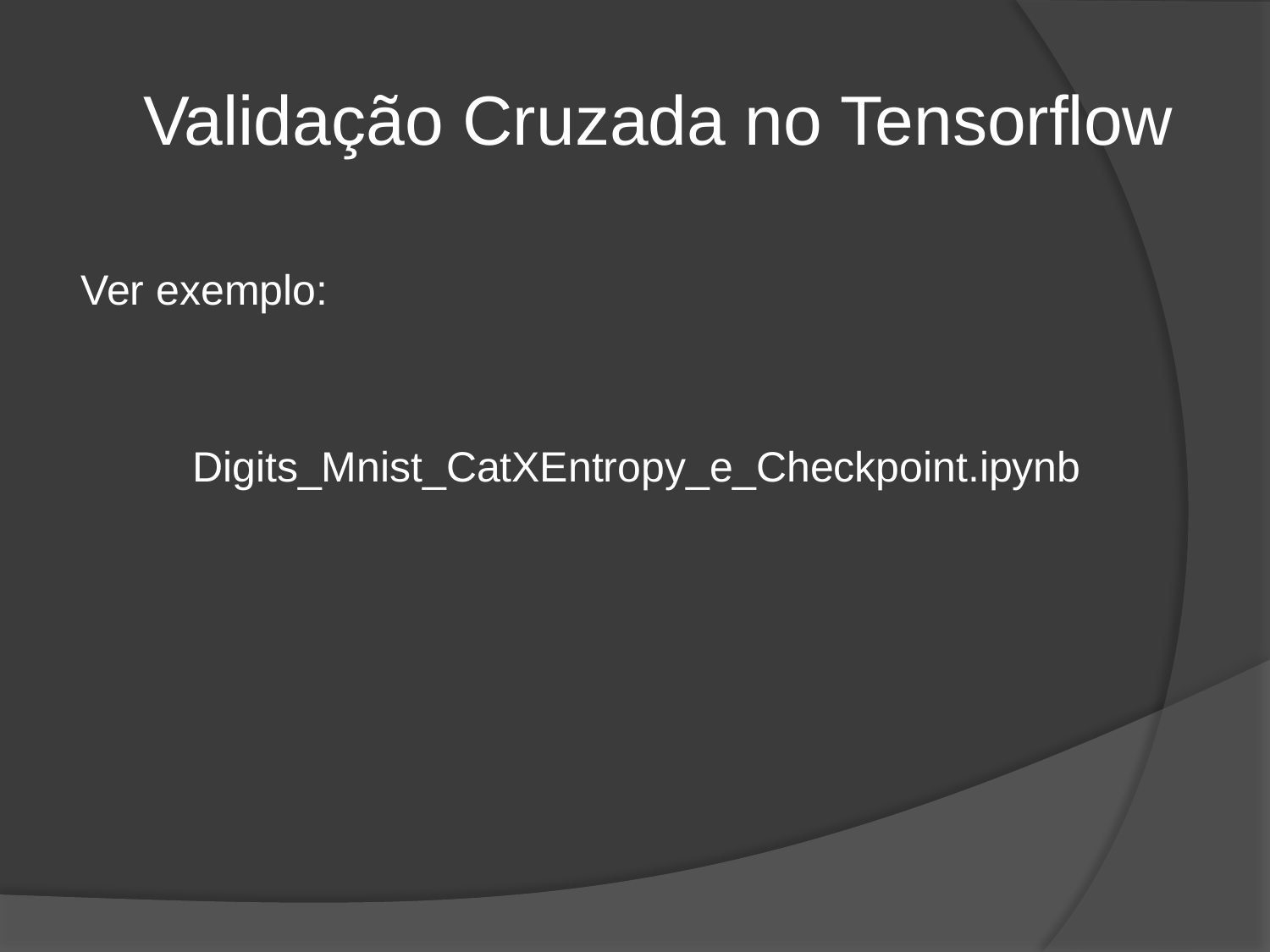

# Validação Cruzada no Tensorflow

Ver exemplo:

Digits_Mnist_CatXEntropy_e_Checkpoint.ipynb